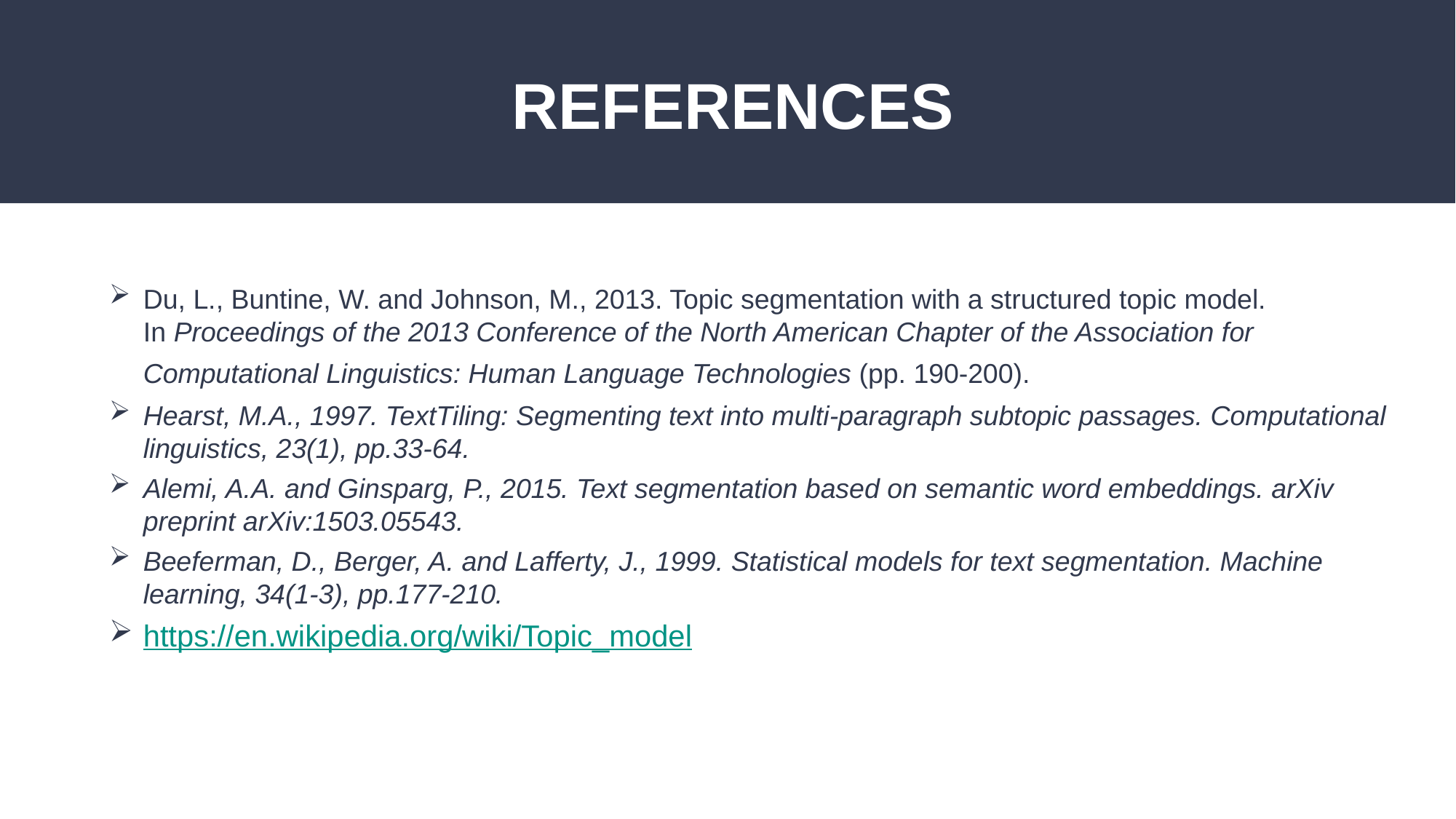

# REFERENCES
Du, L., Buntine, W. and Johnson, M., 2013. Topic segmentation with a structured topic model. In Proceedings of the 2013 Conference of the North American Chapter of the Association for Computational Linguistics: Human Language Technologies (pp. 190-200).
Hearst, M.A., 1997. TextTiling: Segmenting text into multi-paragraph subtopic passages. Computational linguistics, 23(1), pp.33-64.
Alemi, A.A. and Ginsparg, P., 2015. Text segmentation based on semantic word embeddings. arXiv preprint arXiv:1503.05543.
Beeferman, D., Berger, A. and Lafferty, J., 1999. Statistical models for text segmentation. Machine learning, 34(1-3), pp.177-210.
https://en.wikipedia.org/wiki/Topic_model